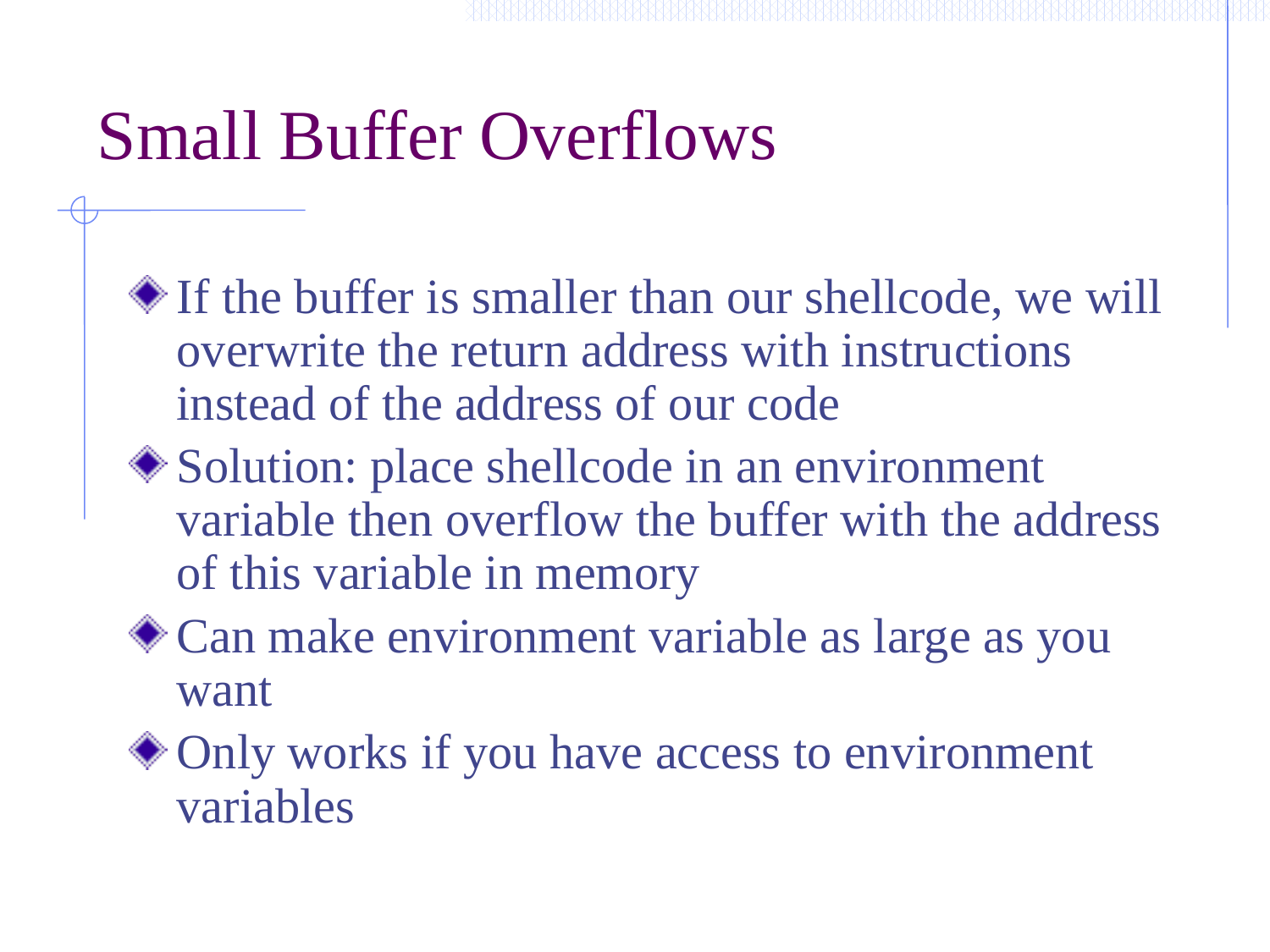

# Small Buffer Overflows
If the buffer is smaller than our shellcode, we will overwrite the return address with instructions instead of the address of our code
Solution: place shellcode in an environment variable then overflow the buffer with the address of this variable in memory
Can make environment variable as large as you want
Only works if you have access to environment variables